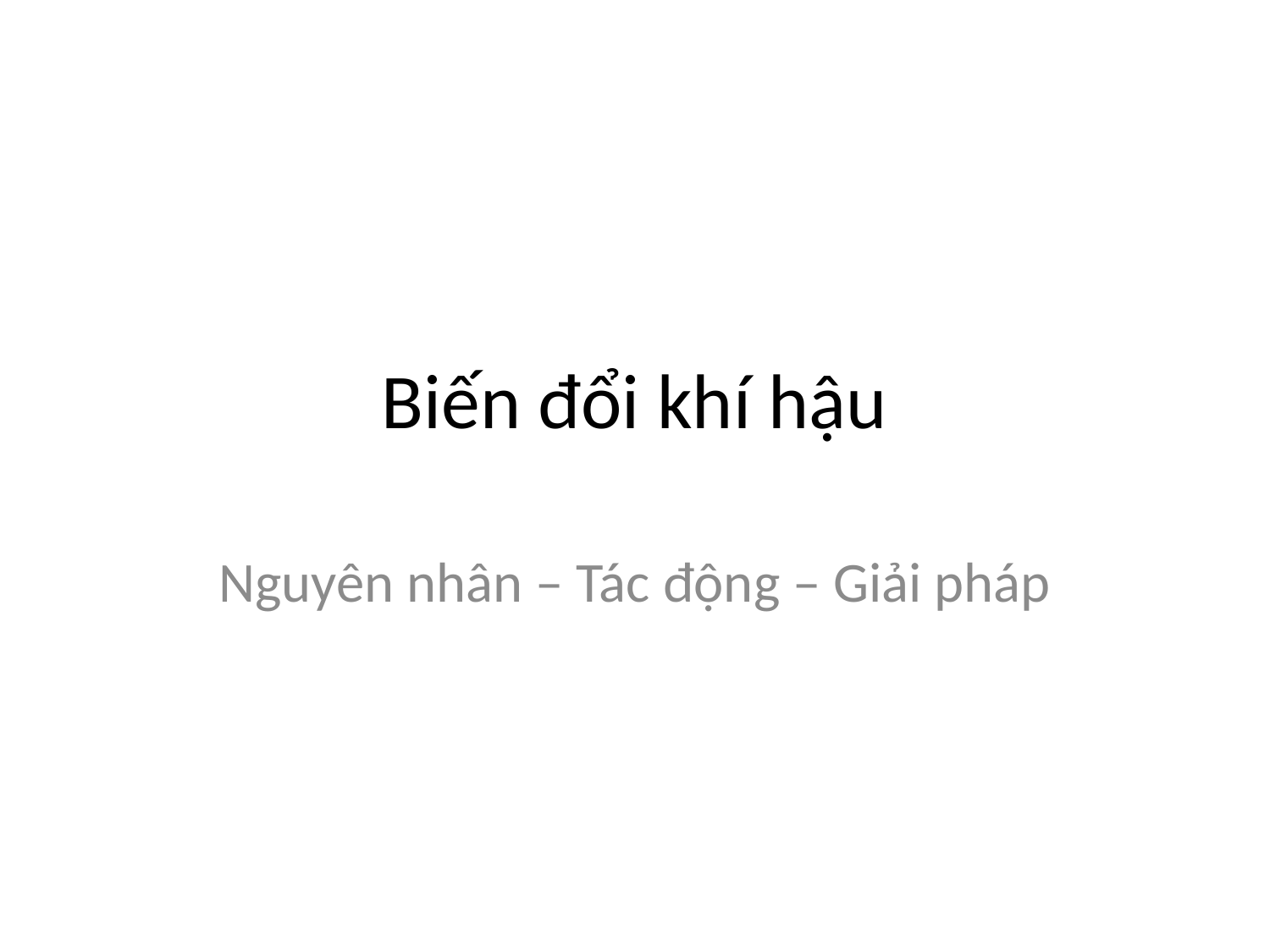

# Biến đổi khí hậu
Nguyên nhân – Tác động – Giải pháp